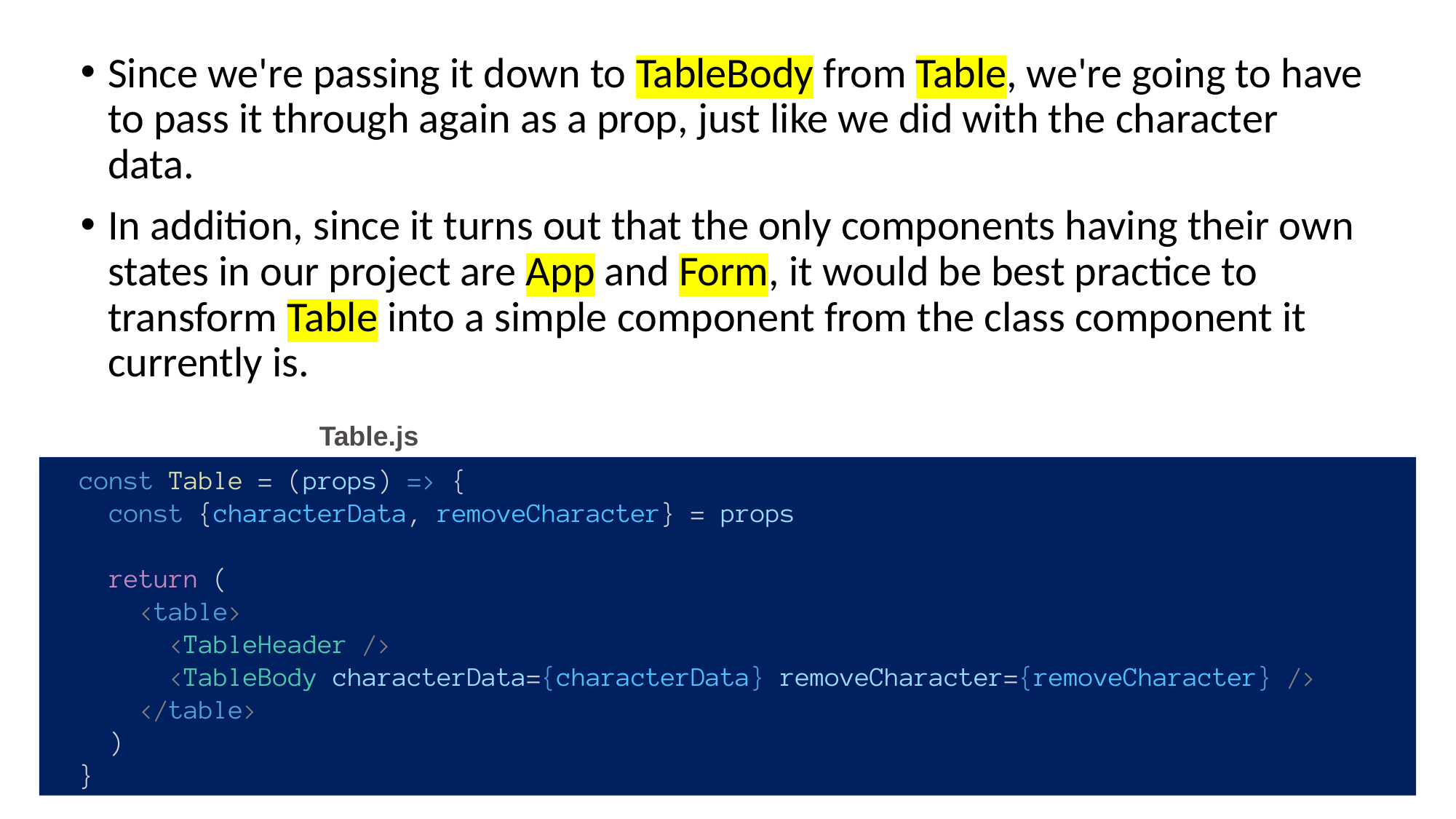

Since we're passing it down to TableBody from Table, we're going to have to pass it through again as a prop, just like we did with the character data.
In addition, since it turns out that the only components having their own states in our project are App and Form, it would be best practice to transform Table into a simple component from the class component it currently is.
Table.js
  const Table = (props) => {
    const {characterData, removeCharacter} = props

    return (
      <table>
        <TableHeader />
        <TableBody characterData={characterData} removeCharacter={removeCharacter} />
      </table>
    )
  }